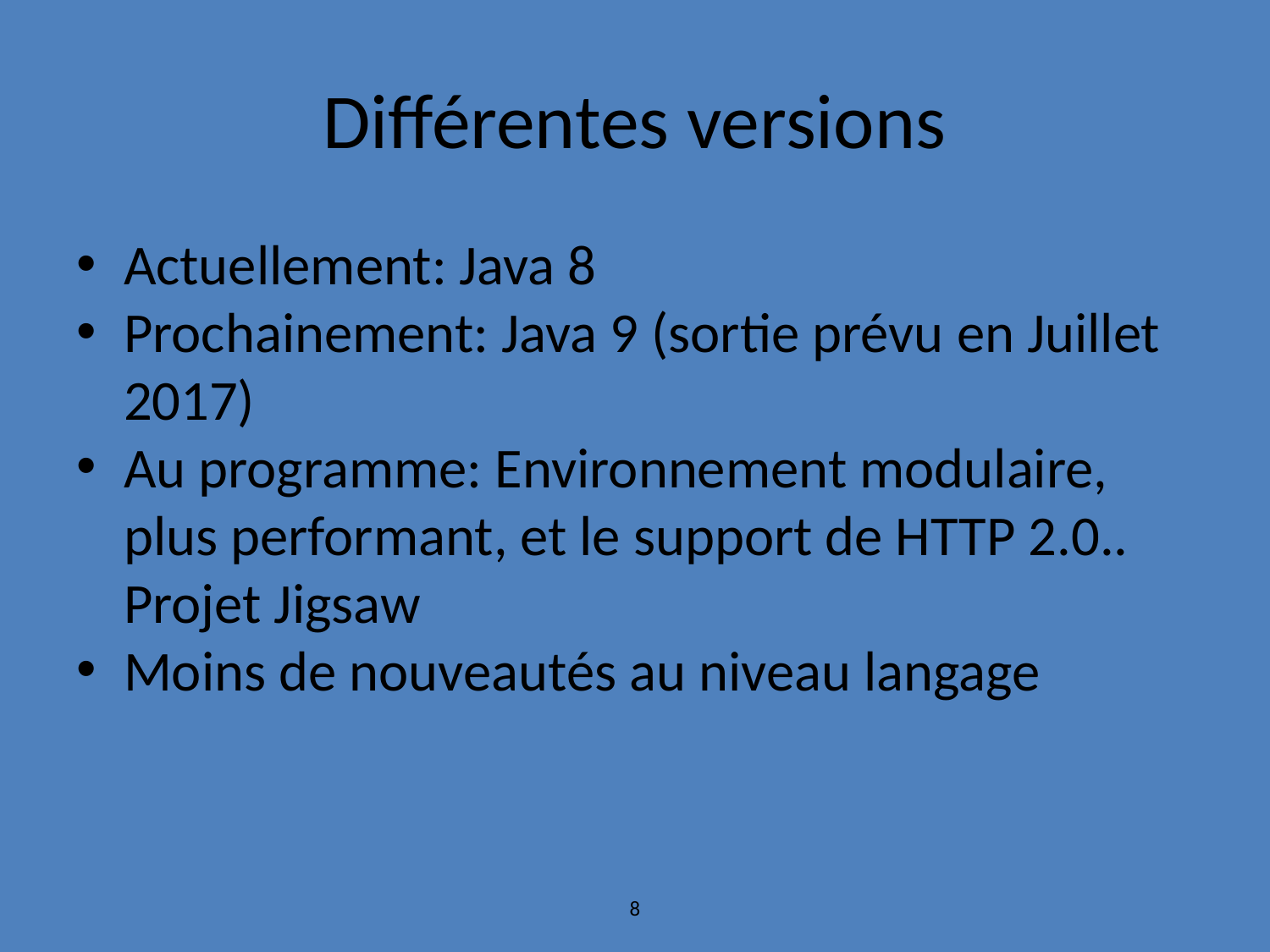

Différentes versions
Actuellement: Java 8
Prochainement: Java 9 (sortie prévu en Juillet 2017)
Au programme: Environnement modulaire, plus performant, et le support de HTTP 2.0.. Projet Jigsaw
Moins de nouveautés au niveau langage

8